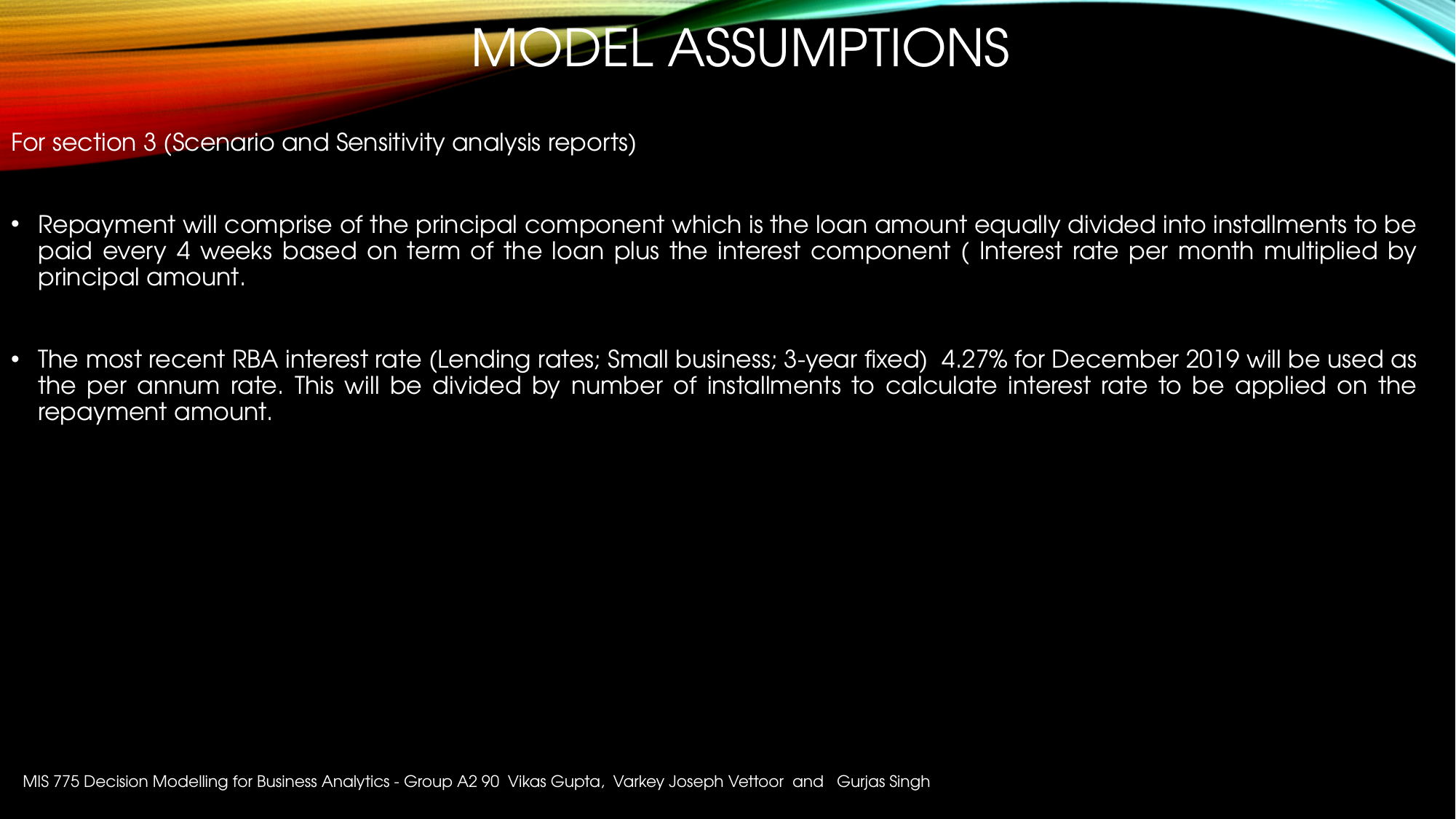

# MODEL Assumptions

For section 3 (Scenario and Sensitivity analysis reports)

Repayment will comprise of the principal component which is the loan amount equally divided into installments to be paid every 4 weeks based on term of the loan plus the interest component ( Interest rate per month multiplied by principal amount.

The most recent RBA interest rate (Lending rates; Small business; 3-year fixed)  4.27% for December 2019 will be used as the per annum rate. This will be divided by number of installments to calculate interest rate to be applied on the repayment amount.

MIS 775 Decision Modelling for Business Analytics - Group A2 90  Vikas Gupta,  Varkey Joseph Vettoor  and   Gurjas Singh